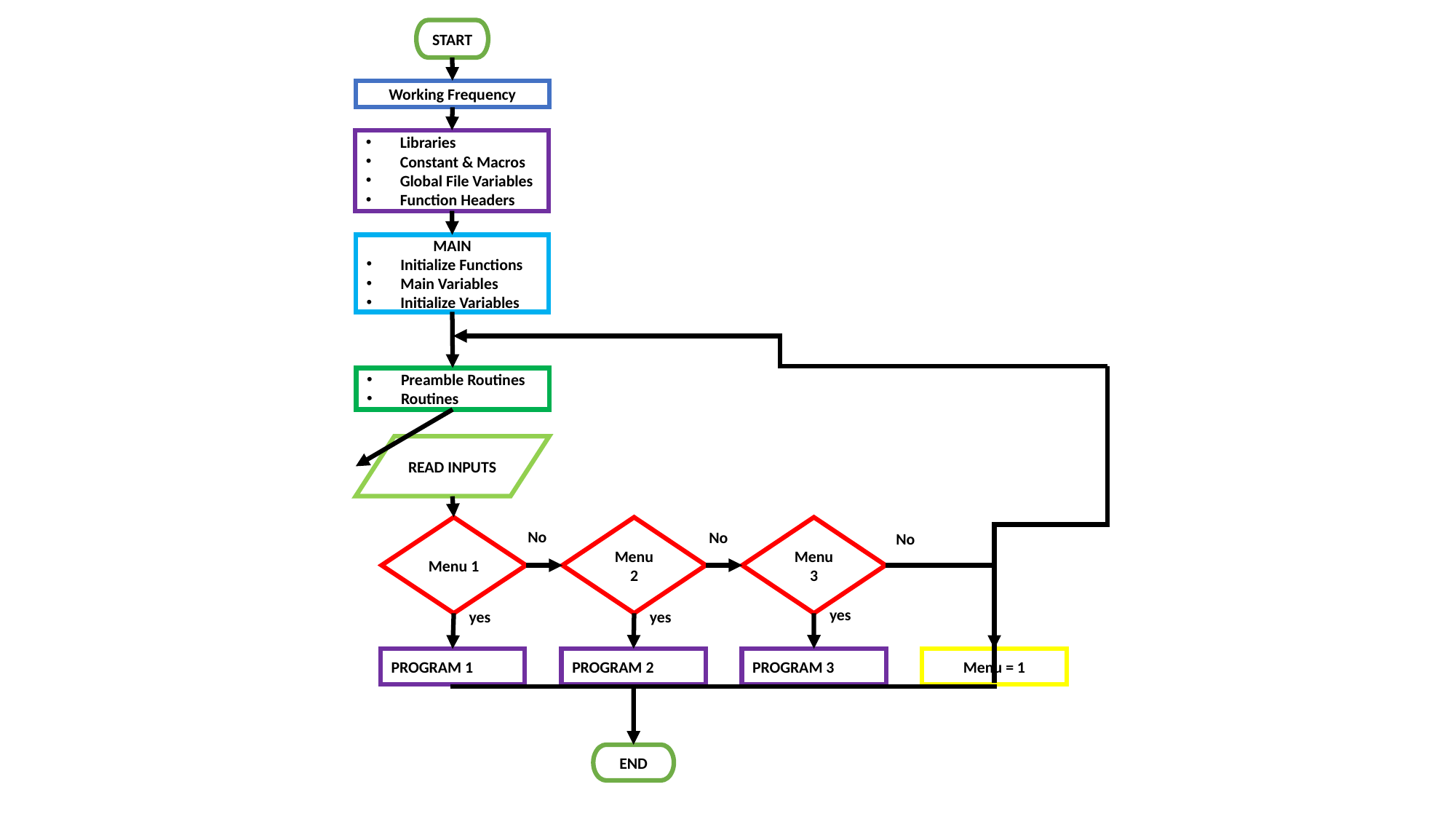

START
Working Frequency
Libraries
Constant & Macros
Global File Variables
Function Headers
MAIN
Initialize Functions
Main Variables
Initialize Variables
Preamble Routines
Routines
READ INPUTS
Menu 1
Menu 2
Menu 3
No
No
No
yes
yes
yes
PROGRAM 2
PROGRAM 3
Menu = 1
PROGRAM 1
END